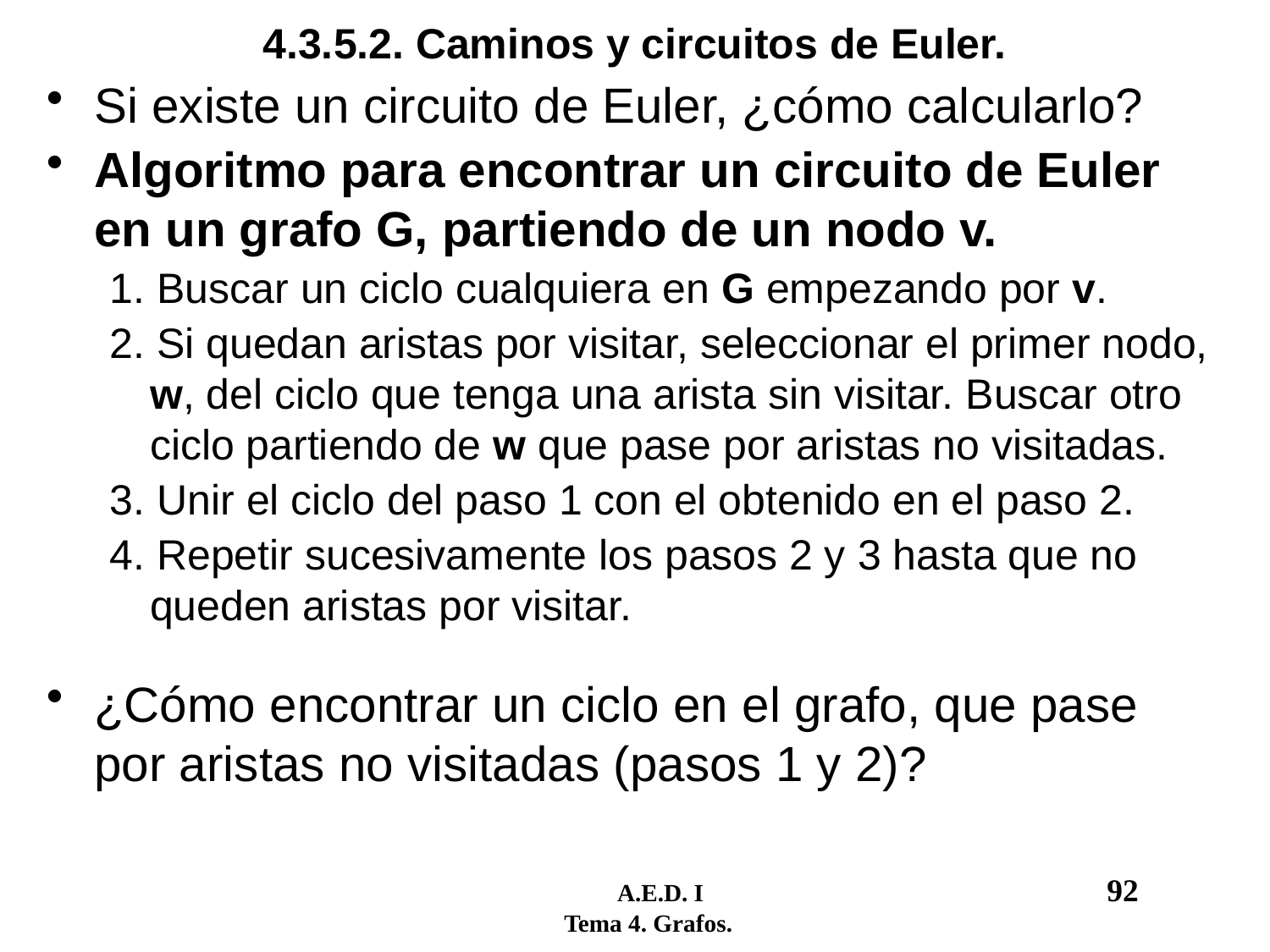

# 4.3.5.2. Caminos y circuitos de Euler.
Si existe un circuito de Euler, ¿cómo calcularlo?
Algoritmo para encontrar un circuito de Euler en un grafo G, partiendo de un nodo v.
1. Buscar un ciclo cualquiera en G empezando por v.
2. Si quedan aristas por visitar, seleccionar el primer nodo, w, del ciclo que tenga una arista sin visitar. Buscar otro ciclo partiendo de w que pase por aristas no visitadas.
3. Unir el ciclo del paso 1 con el obtenido en el paso 2.
4. Repetir sucesivamente los pasos 2 y 3 hasta que no queden aristas por visitar.

¿Cómo encontrar un ciclo en el grafo, que pase por aristas no visitadas (pasos 1 y 2)?
	   A.E.D. I				92
               Tema 4. Grafos.